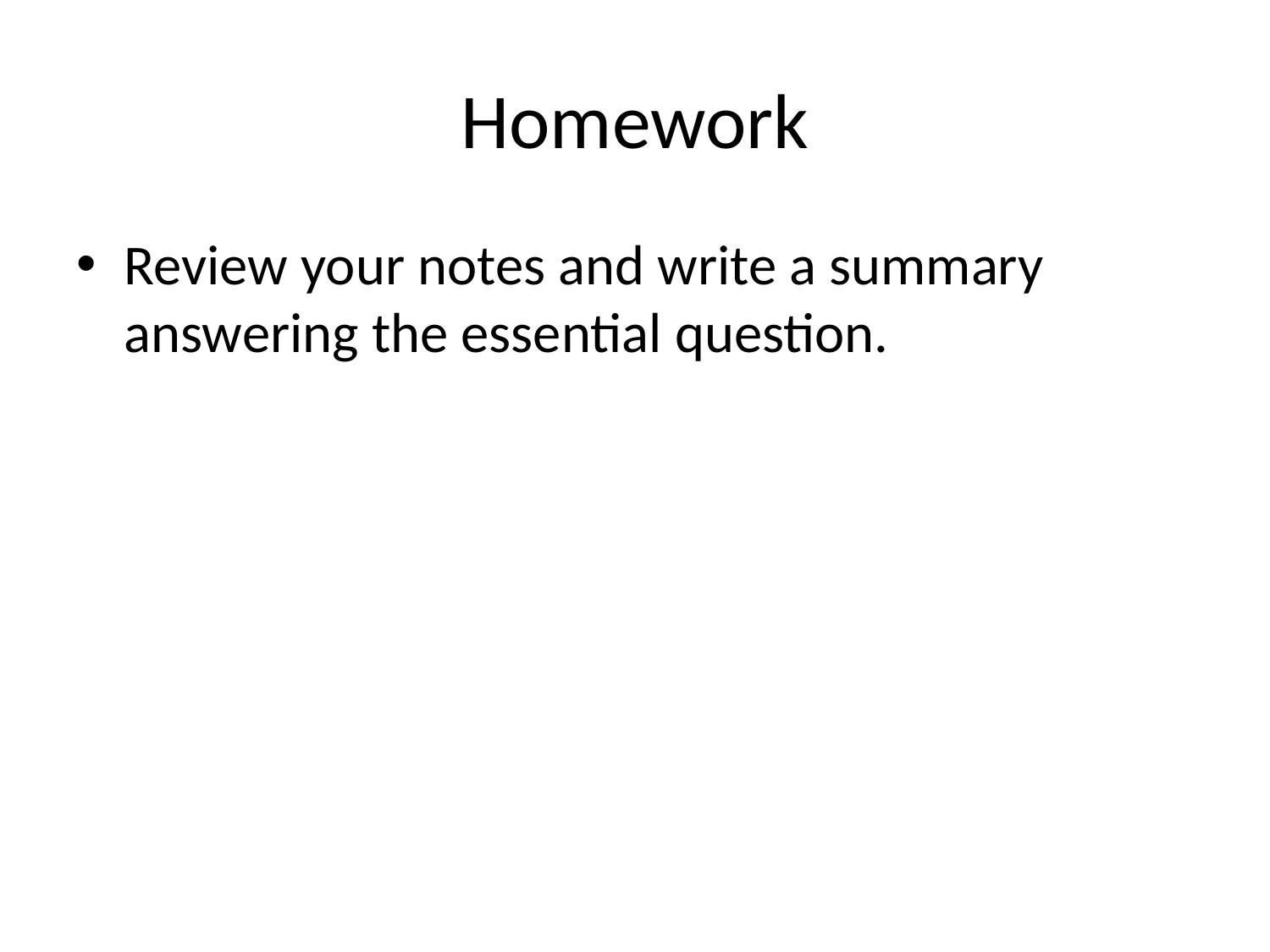

# Homework
Review your notes and write a summary answering the essential question.